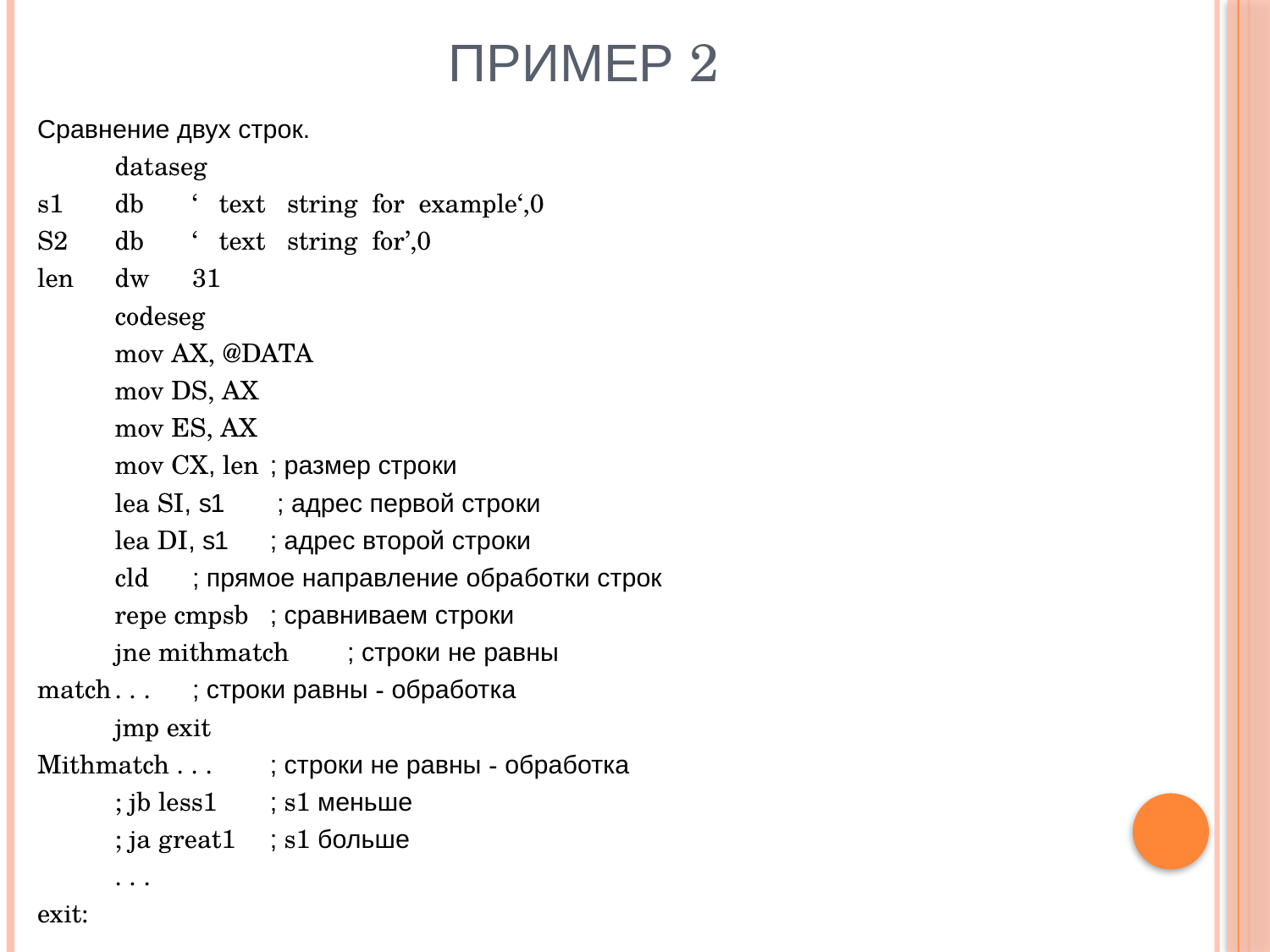

# ПРИМЕР 2
Сравнение двух строк.
	dataseg
s1	db	‘   text   string  for  example‘,0
S2	db	‘   text   string  for’,0
len	dw	31
	codeseg
	mov AX, @DATA
	mov DS, AX
	mov ES, AX
	mov CX, len	; размер строки
	lea SI, s1		 ; адрес первой строки
	lea DI, s1	; адрес второй строки
	cld		; прямое направление обработки строк
	repe cmpsb	; сравниваем строки
	jne mithmatch	; строки не равны
match	. . .		; строки равны - обработка
	jmp exit
Mithmatch . . .		; строки не равны - обработка
	; jb less1		; s1 меньше
	; ja great1	; s1 больше
	. . .
exit: